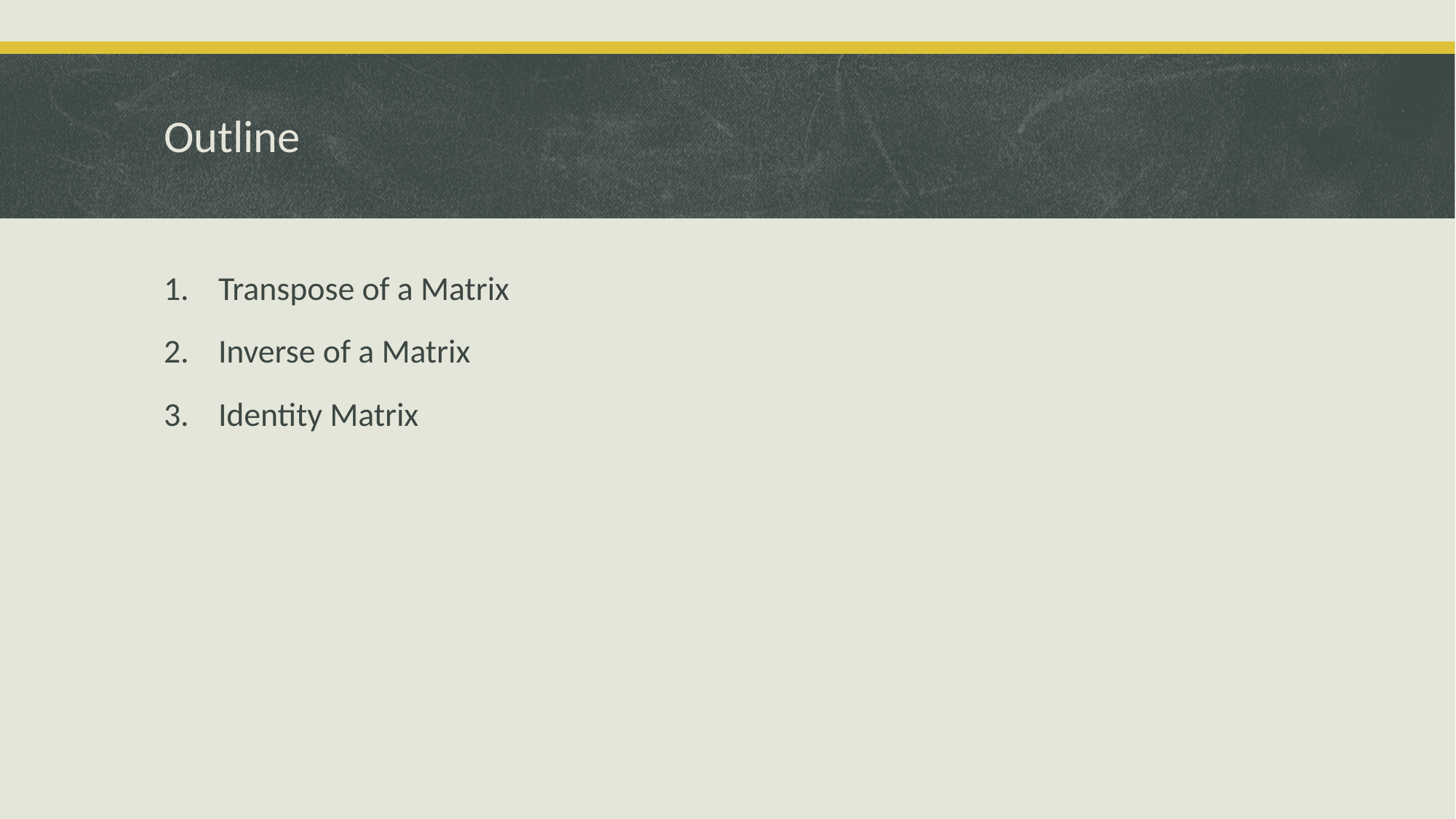

# Outline
Transpose of a Matrix
Inverse of a Matrix
Identity Matrix